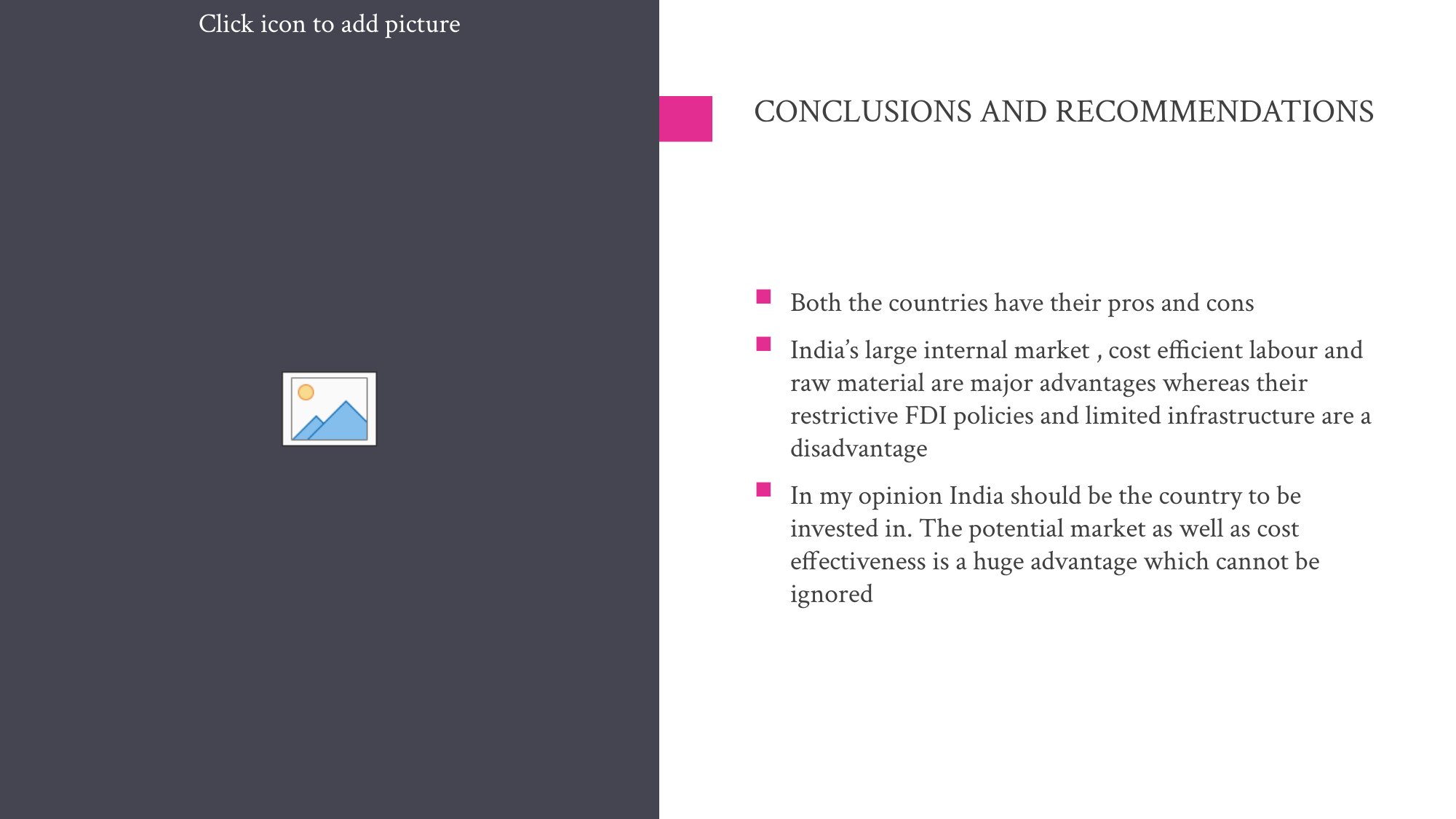

# Conclusions and recommendations
Both the countries have their pros and cons
India’s large internal market , cost efficient labour and raw material are major advantages whereas their restrictive FDI policies and limited infrastructure are a disadvantage
In my opinion India should be the country to be invested in. The potential market as well as cost effectiveness is a huge advantage which cannot be ignored